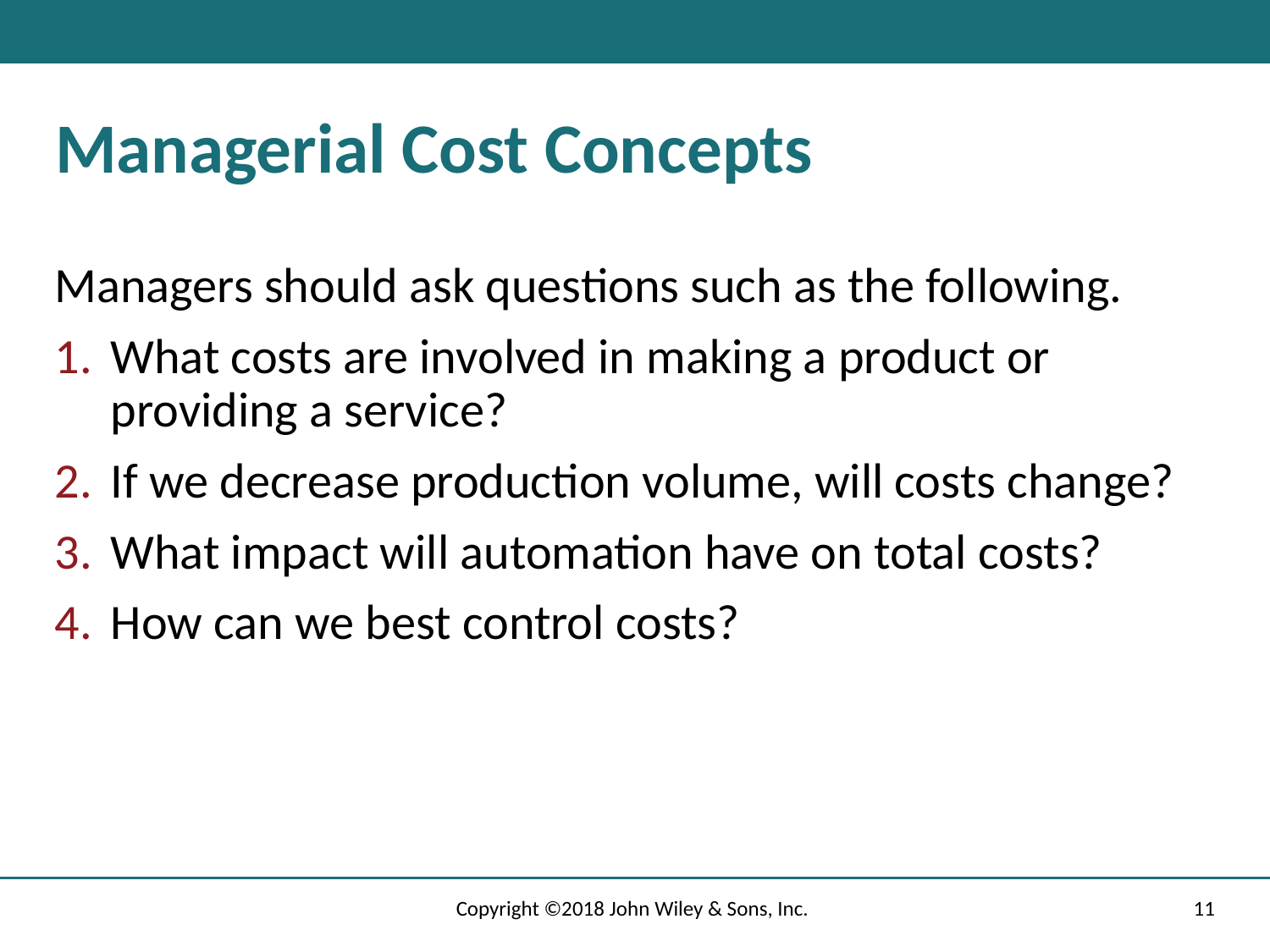

# Managerial Cost Concepts
Managers should ask questions such as the following.
What costs are involved in making a product or providing a service?
If we decrease production volume, will costs change?
What impact will automation have on total costs?
How can we best control costs?
Copyright ©2018 John Wiley & Sons, Inc.
11